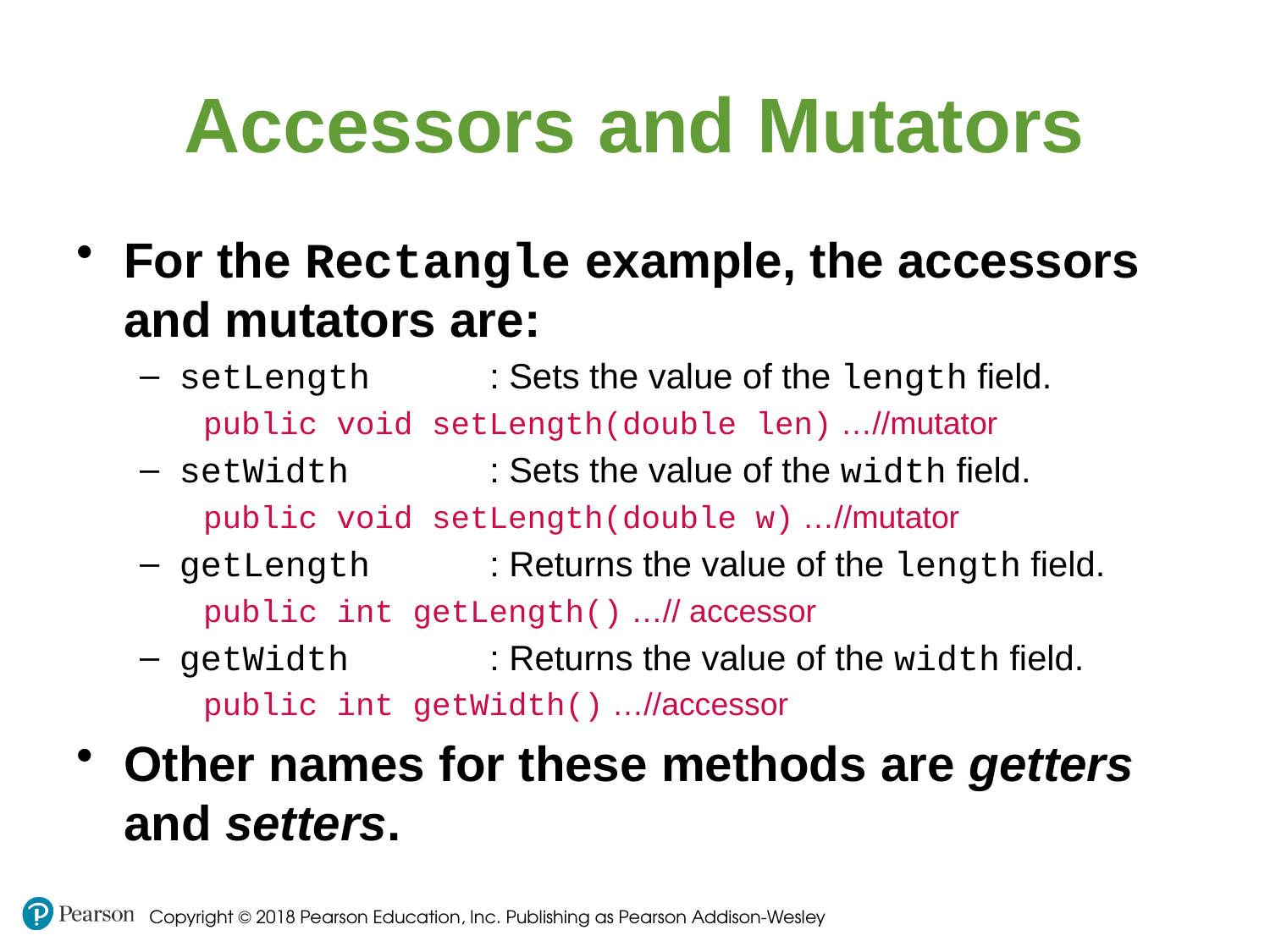

Accessors and Mutators
For the Rectangle example, the accessors and mutators are:
setLength	: Sets the value of the length field.
public void setLength(double len) …//mutator
setWidth	: Sets the value of the width field.
public void setLength(double w) …//mutator
getLength	: Returns the value of the length field.
public int getLength() …// accessor
getWidth	: Returns the value of the width field.
public int getWidth() …//accessor
Other names for these methods are getters and setters.